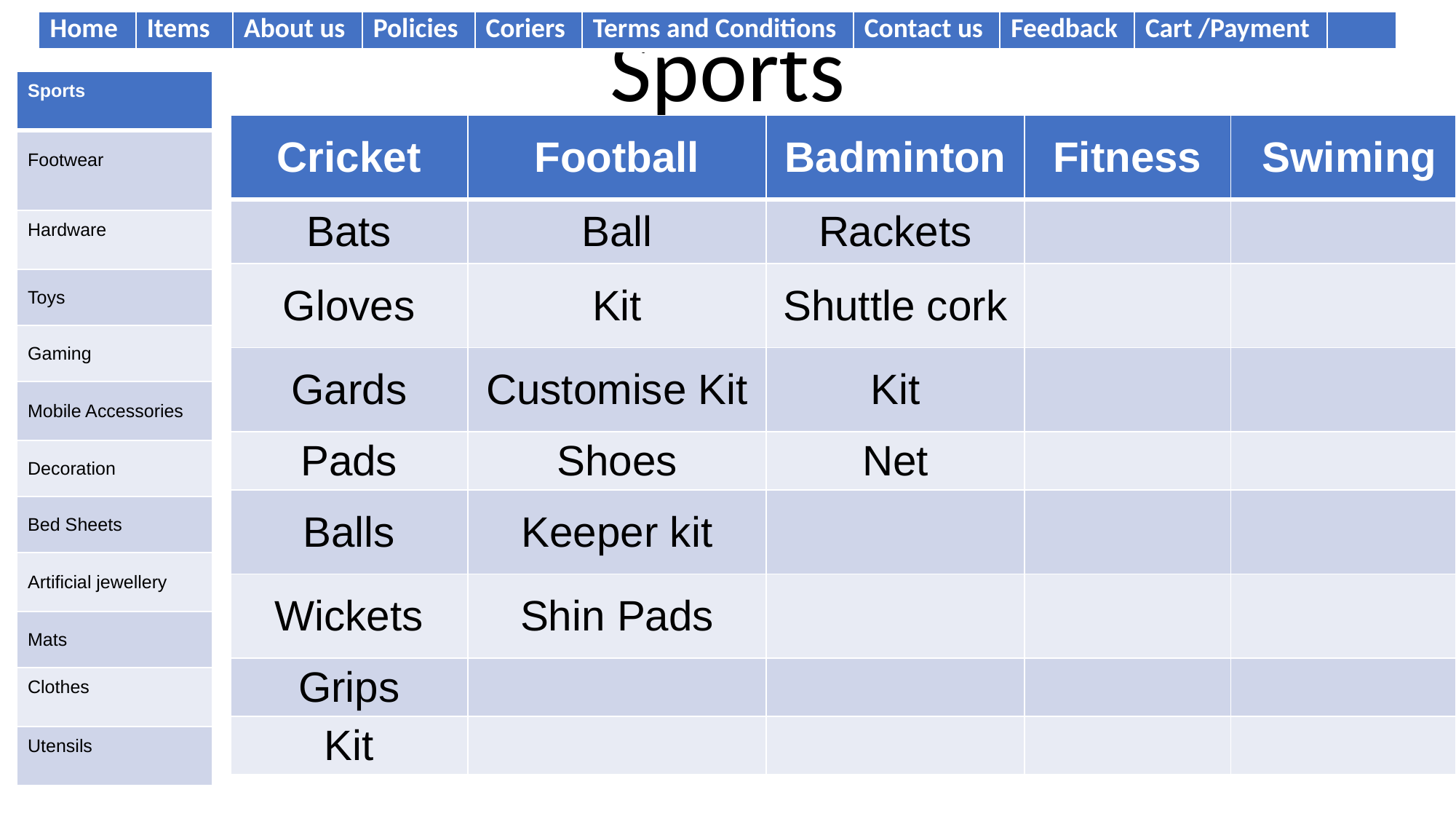

# Sports
| Home | Items | About us | Policies | Coriers | Terms and Conditions | Contact us | Feedback | Cart /Payment |  |
| --- | --- | --- | --- | --- | --- | --- | --- | --- | --- |
| Sports |
| --- |
| Footwear |
| Hardware |
| Toys |
| Gaming |
| Mobile Accessories |
| Decoration |
| Bed Sheets |
| Artificial jewellery |
| Mats |
| Clothes |
| Utensils |
| Cricket | Football | Badminton | Fitness | Swiming |
| --- | --- | --- | --- | --- |
| Bats | Ball | Rackets |  |  |
| Gloves | Kit | Shuttle cork |  |  |
| Gards | Customise Kit | Kit |  |  |
| Pads | Shoes | Net |  |  |
| Balls | Keeper kit |  |  |  |
| Wickets | Shin Pads |  |  |  |
| Grips |  |  |  |  |
| Kit |  |  |  |  |